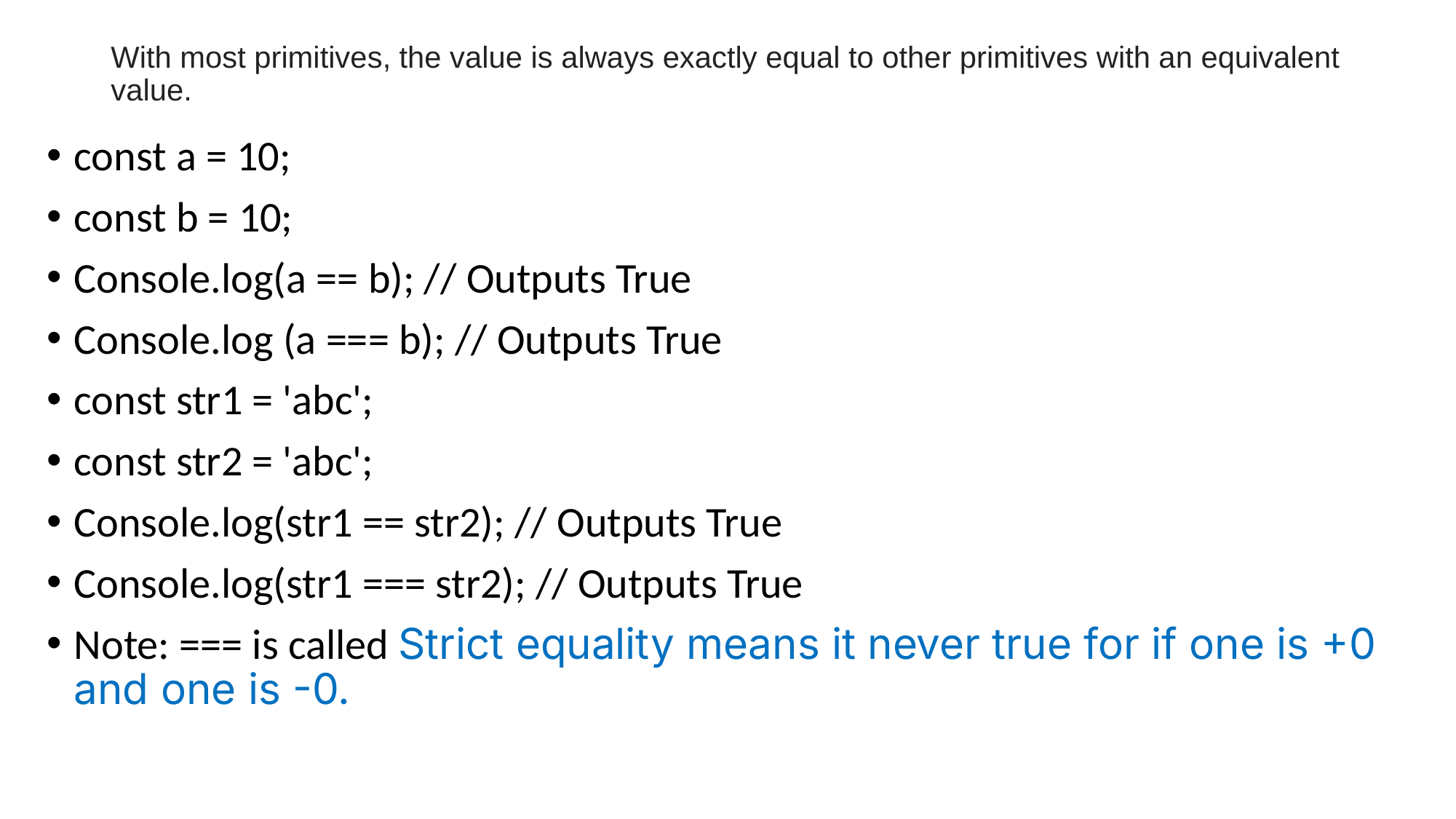

# With most primitives, the value is always exactly equal to other primitives with an equivalent value.
const a = 10;
const b = 10;
Console.log(a == b); // Outputs True
Console.log (a === b); // Outputs True
const str1 = 'abc';
const str2 = 'abc';
Console.log(str1 == str2); // Outputs True
Console.log(str1 === str2); // Outputs True
Note: === is called Strict equality means it never true for if one is +0 and one is -0.